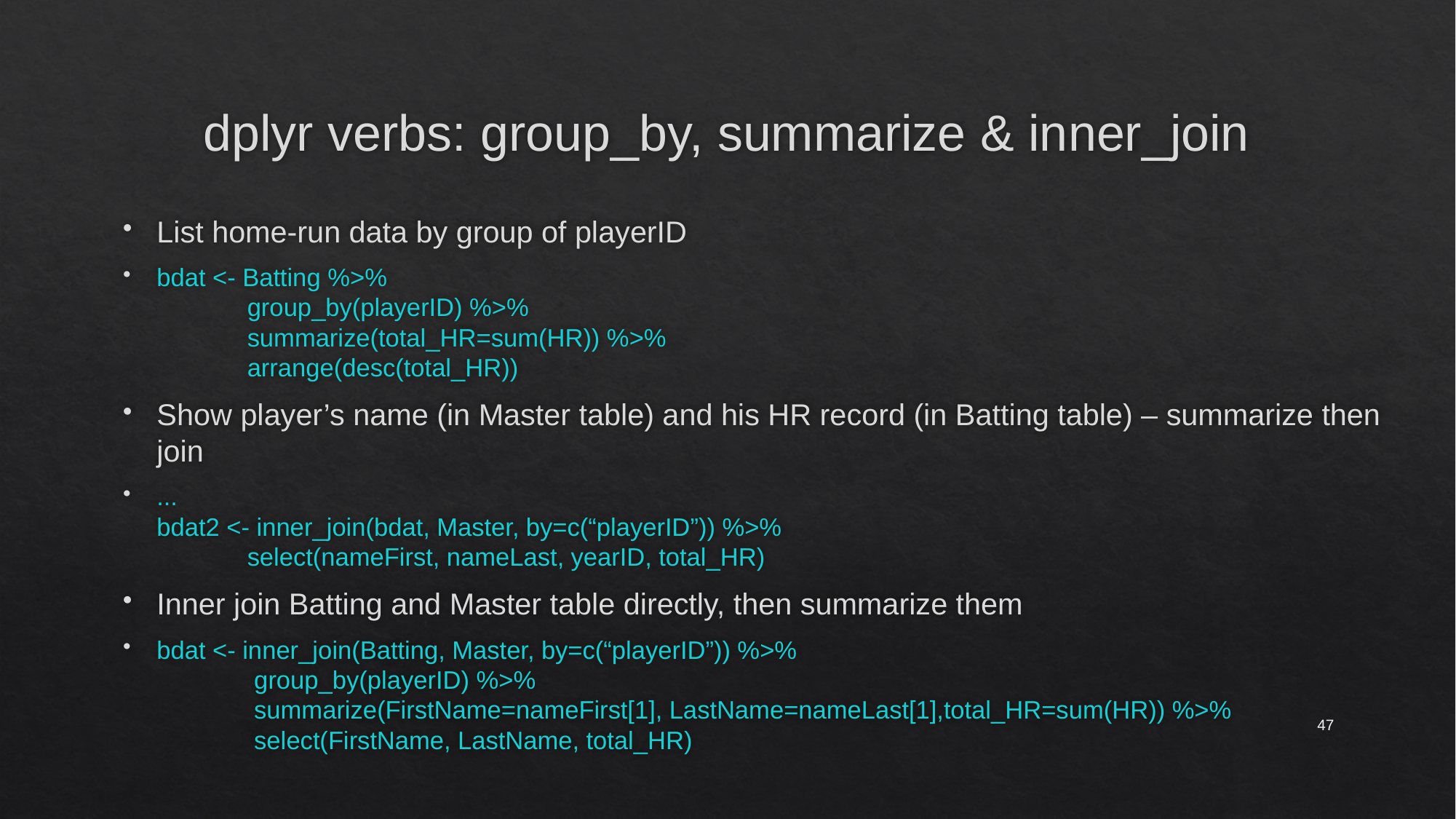

# dplyr verbs: group_by, summarize & inner_join
List home-run data by group of playerID
bdat <- Batting %>%
			group_by(playerID) %>%
			summarize(total_HR=sum(HR)) %>%
			arrange(desc(total_HR))
Show player’s name (in Master table) and his HR record (in Batting table) – summarize then join
...
bdat2 <- inner_join(bdat, Master, by=c(“playerID”)) %>%
			select(nameFirst, nameLast, yearID, total_HR)
Inner join Batting and Master table directly, then summarize them
bdat <- inner_join(Batting, Master, by=c(“playerID”)) %>%
			 group_by(playerID) %>%
			 summarize(FirstName=nameFirst[1], LastName=nameLast[1],total_HR=sum(HR)) %>%
			 select(FirstName, LastName, total_HR)

47